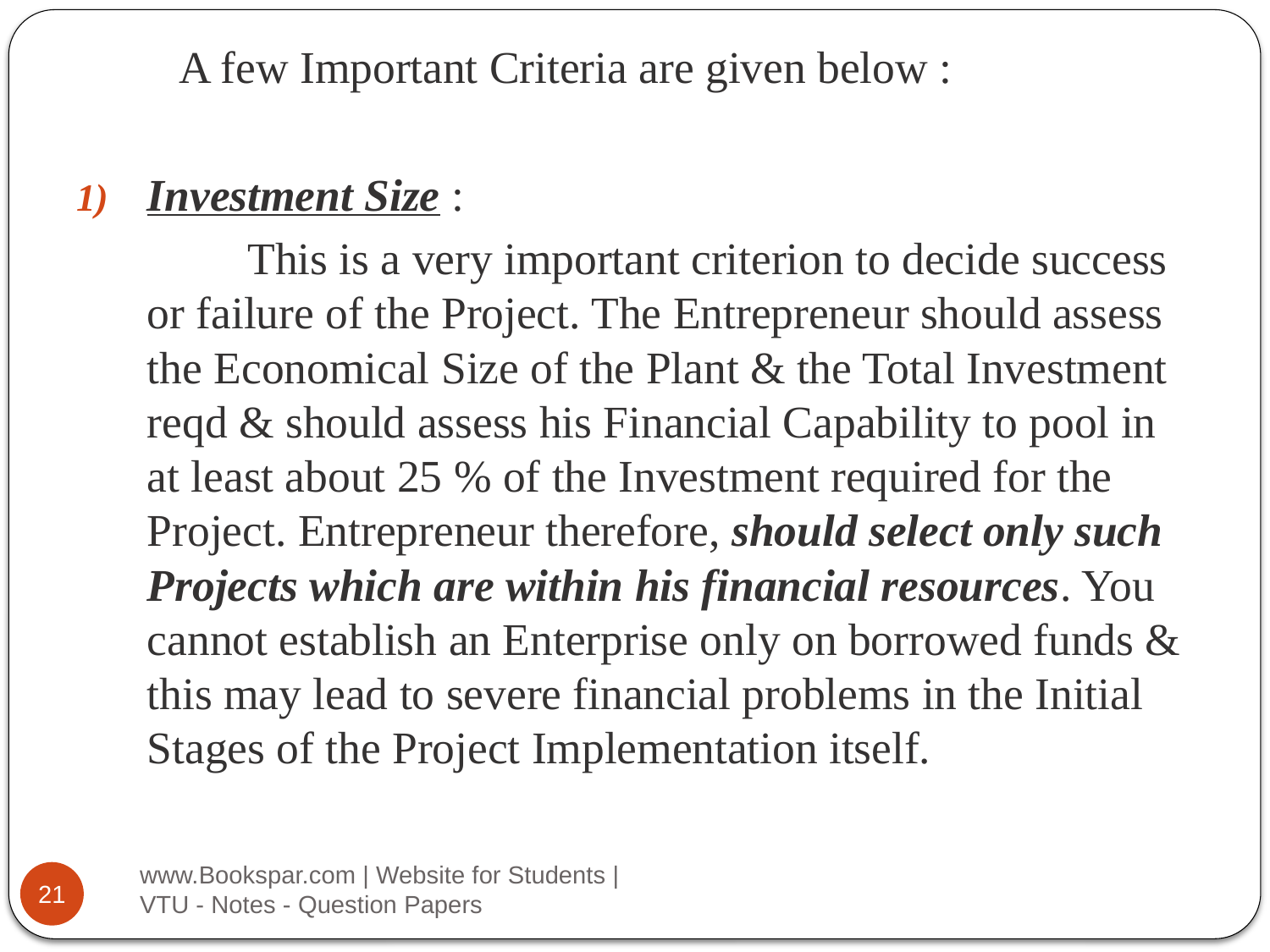

A few Important Criteria are given below :

Investment Size :
               This is a very important criterion to decide success or failure of the Project. The Entrepreneur should assess the Economical Size of the Plant & the Total Investment reqd & should assess his Financial Capability to pool in at least about 25 % of the Investment required for the Project. Entrepreneur therefore, should select only such Projects which are within his financial resources. You cannot establish an Enterprise only on borrowed funds & this may lead to severe financial problems in the Initial Stages of the Project Implementation itself.

www.Bookspar.com | Website for Students | VTU - Notes - Question Papers
21